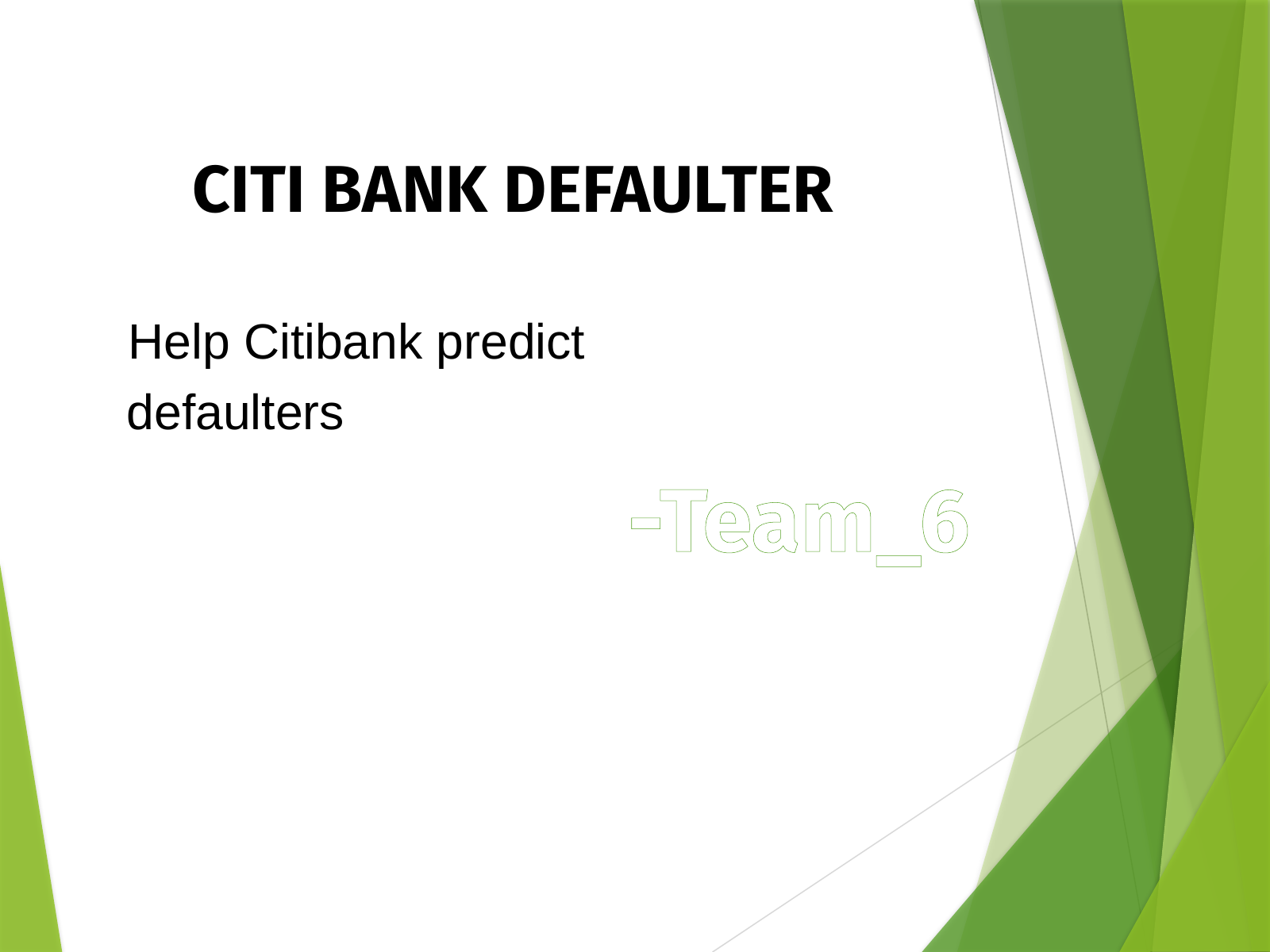

CITI BANK DEFAULTER
Help Citibank predict defaulters
-Team_6